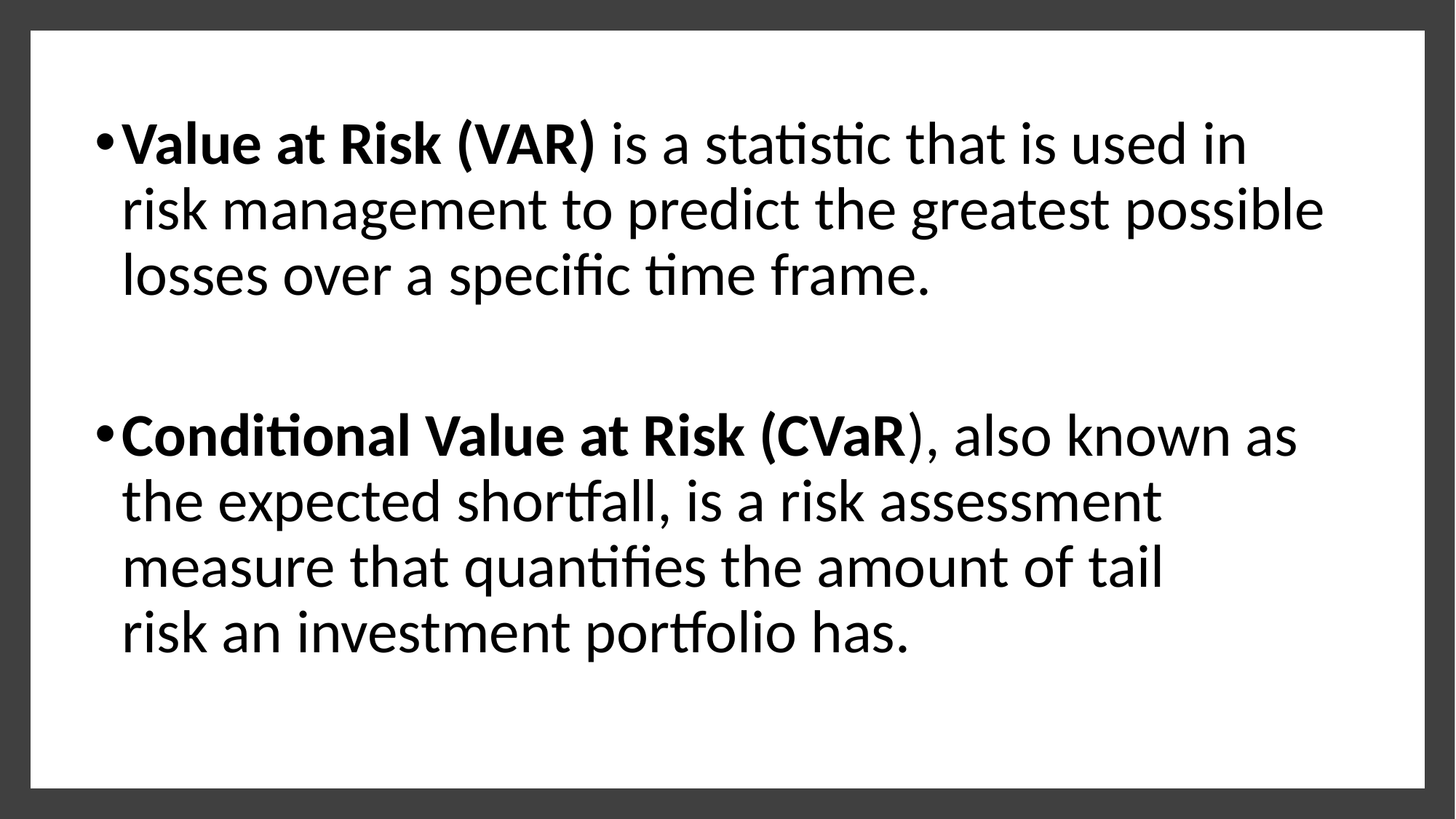

Value at Risk (VAR) is a statistic that is used in risk management to predict the greatest possible losses over a specific time frame.

Conditional Value at Risk (CVaR), also known as the expected shortfall, is a risk assessment measure that quantifies the amount of tail risk an investment portfolio has.